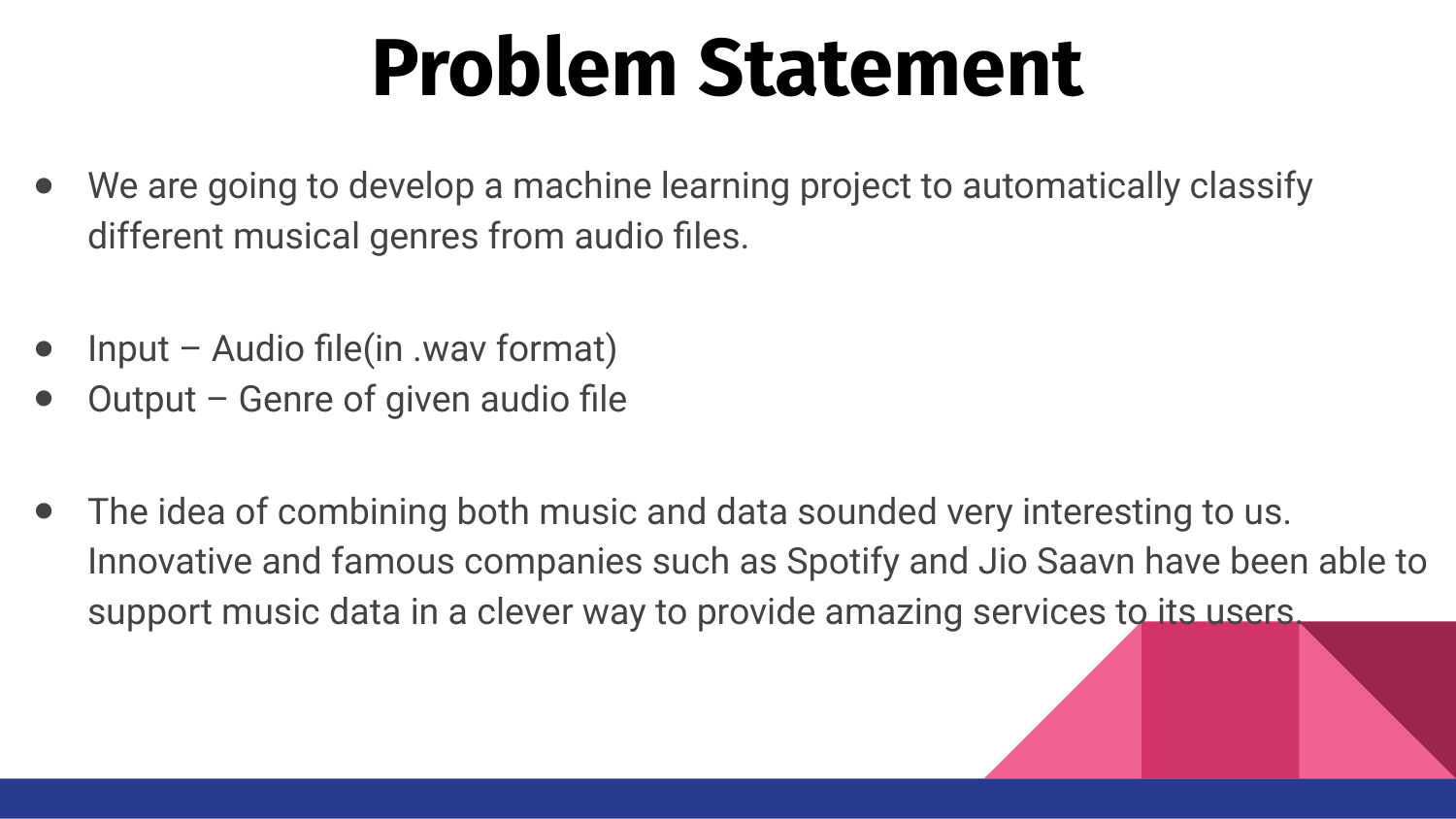

# Problem Statement
We are going to develop a machine learning project to automatically classify different musical genres from audio files.

Input – Audio file(in .wav format)
Output – Genre of given audio file

The idea of combining both music and data sounded very interesting to us. Innovative and famous companies such as Spotify and Jio Saavn have been able to support music data in a clever way to provide amazing services to its users.